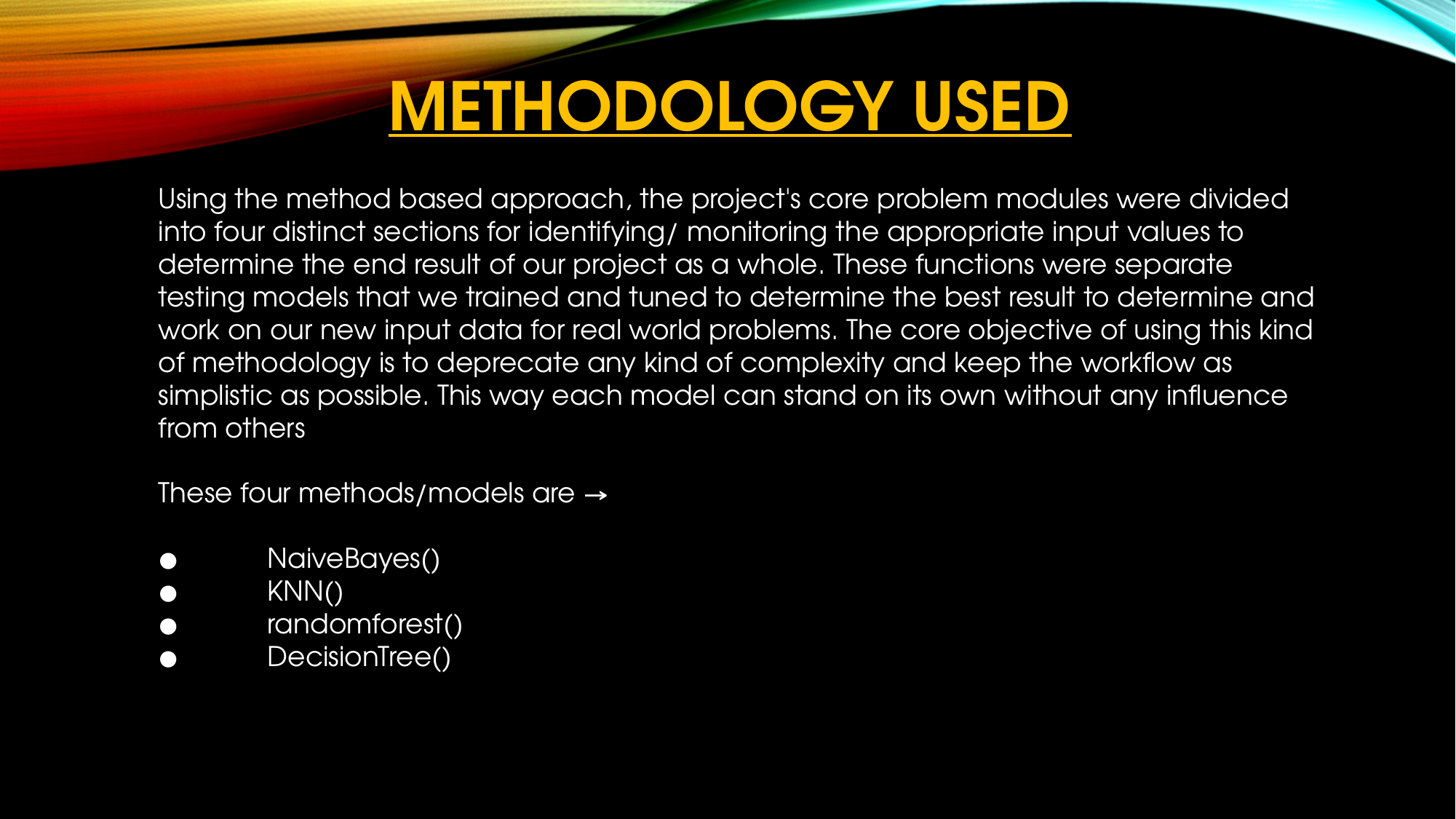

METHODOLOGY USED
Using the method based approach, the project's core problem modules were divided into four distinct sections for identifying/ monitoring the appropriate input values to determine the end result of our project as a whole. These functions were separate testing models that we trained and tuned to determine the best result to determine and work on our new input data for real world problems. The core objective of using this kind of methodology is to deprecate any kind of complexity and keep the workflow as simplistic as possible. This way each model can stand on its own without any influence from others
These four methods/models are →

●	NaiveBayes()
●	KNN()
●	randomforest()
●	DecisionTree()